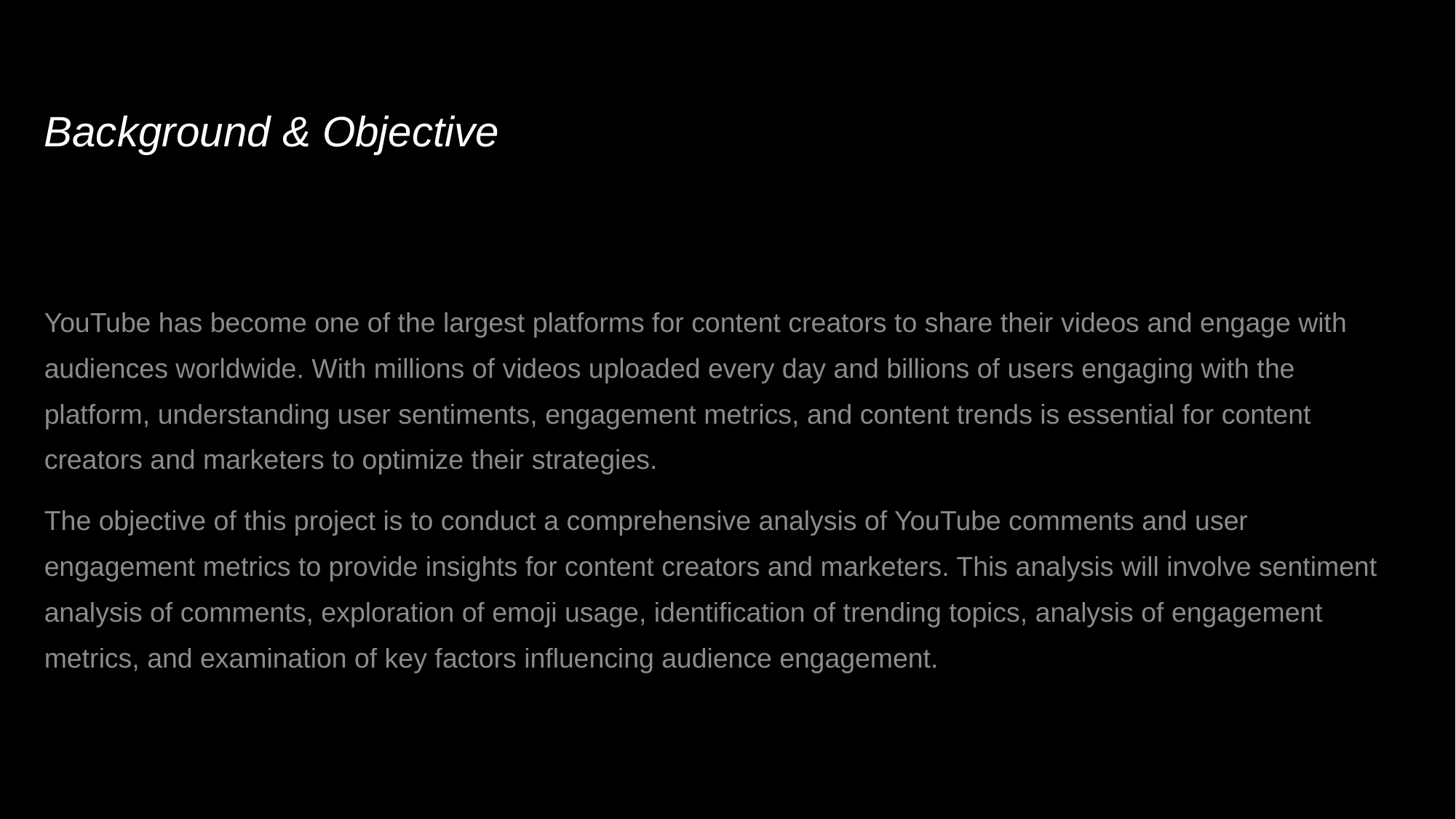

# Background & Objective
YouTube has become one of the largest platforms for content creators to share their videos and engage with audiences worldwide. With millions of videos uploaded every day and billions of users engaging with the platform, understanding user sentiments, engagement metrics, and content trends is essential for content creators and marketers to optimize their strategies.
The objective of this project is to conduct a comprehensive analysis of YouTube comments and user engagement metrics to provide insights for content creators and marketers. This analysis will involve sentiment analysis of comments, exploration of emoji usage, identification of trending topics, analysis of engagement metrics, and examination of key factors influencing audience engagement.